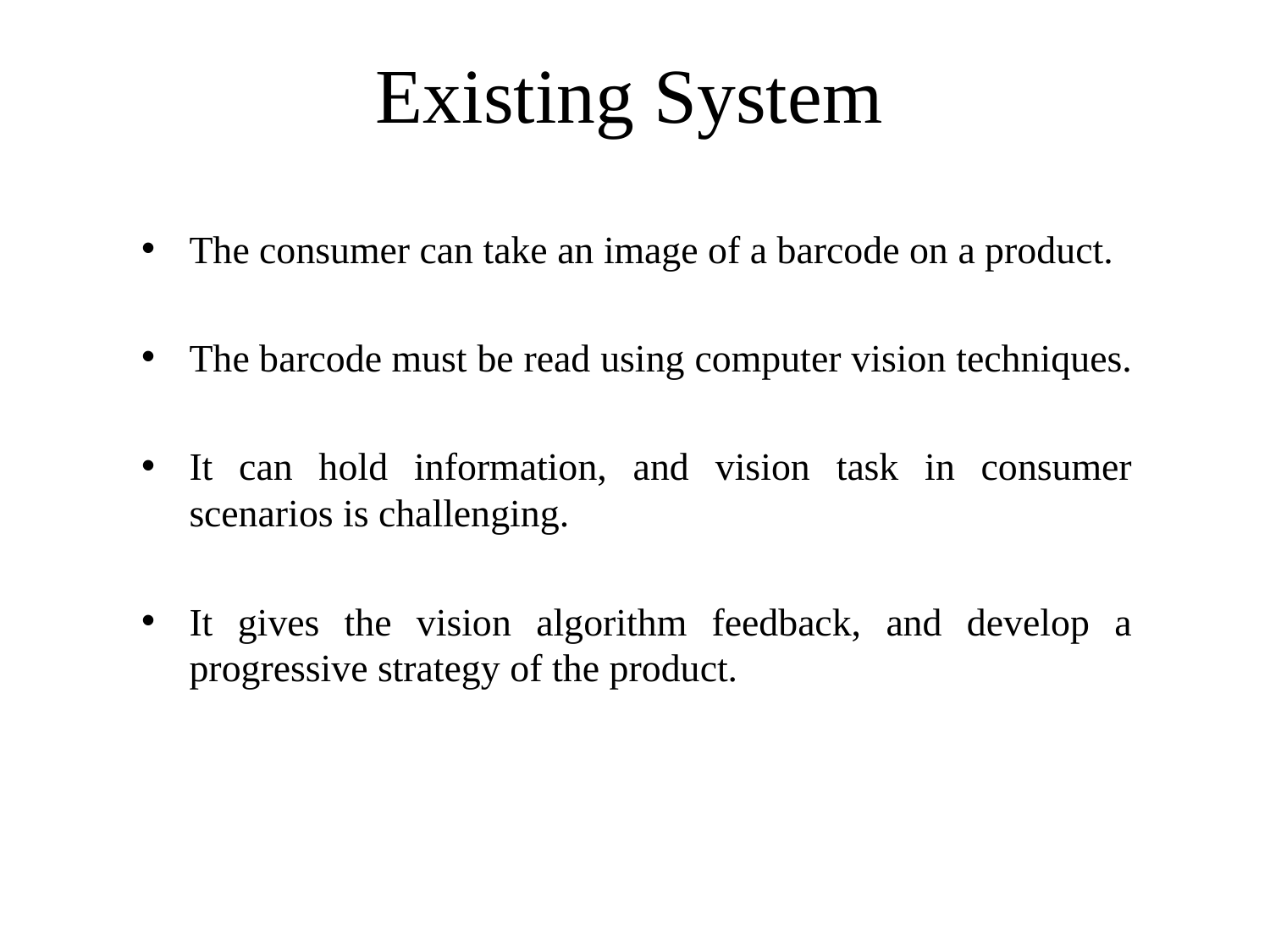

# Existing System
The consumer can take an image of a barcode on a product.

The barcode must be read using computer vision techniques.

It can hold information, and vision task in consumer scenarios is challenging.

It gives the vision algorithm feedback, and develop a progressive strategy of the product.